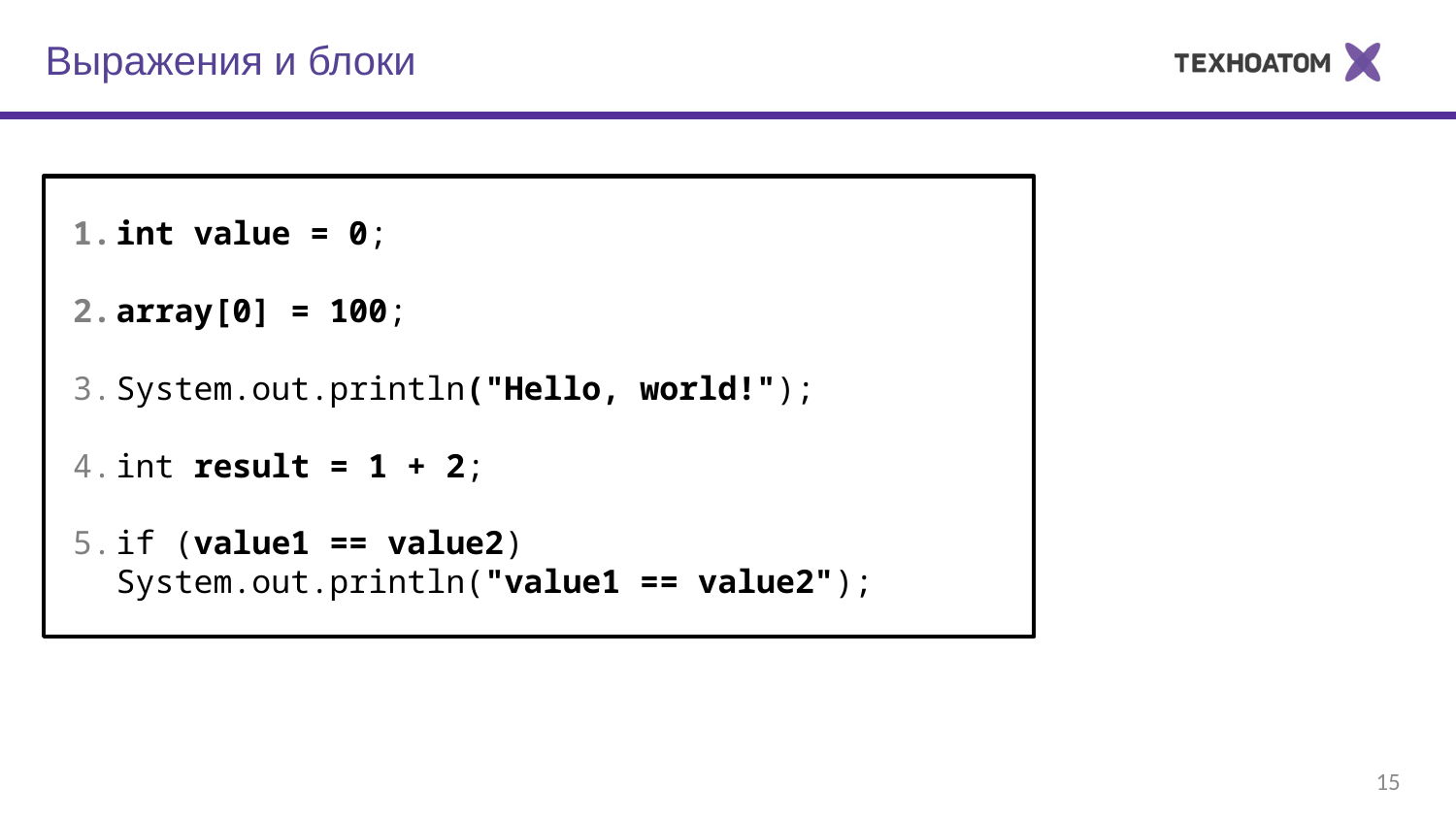

Выражения и блоки
int value = 0;

array[0] = 100;

System.out.println("Hello, world!");

int result = 1 + 2;

if (value1 == value2)      	System.out.println("value1 == value2");
15